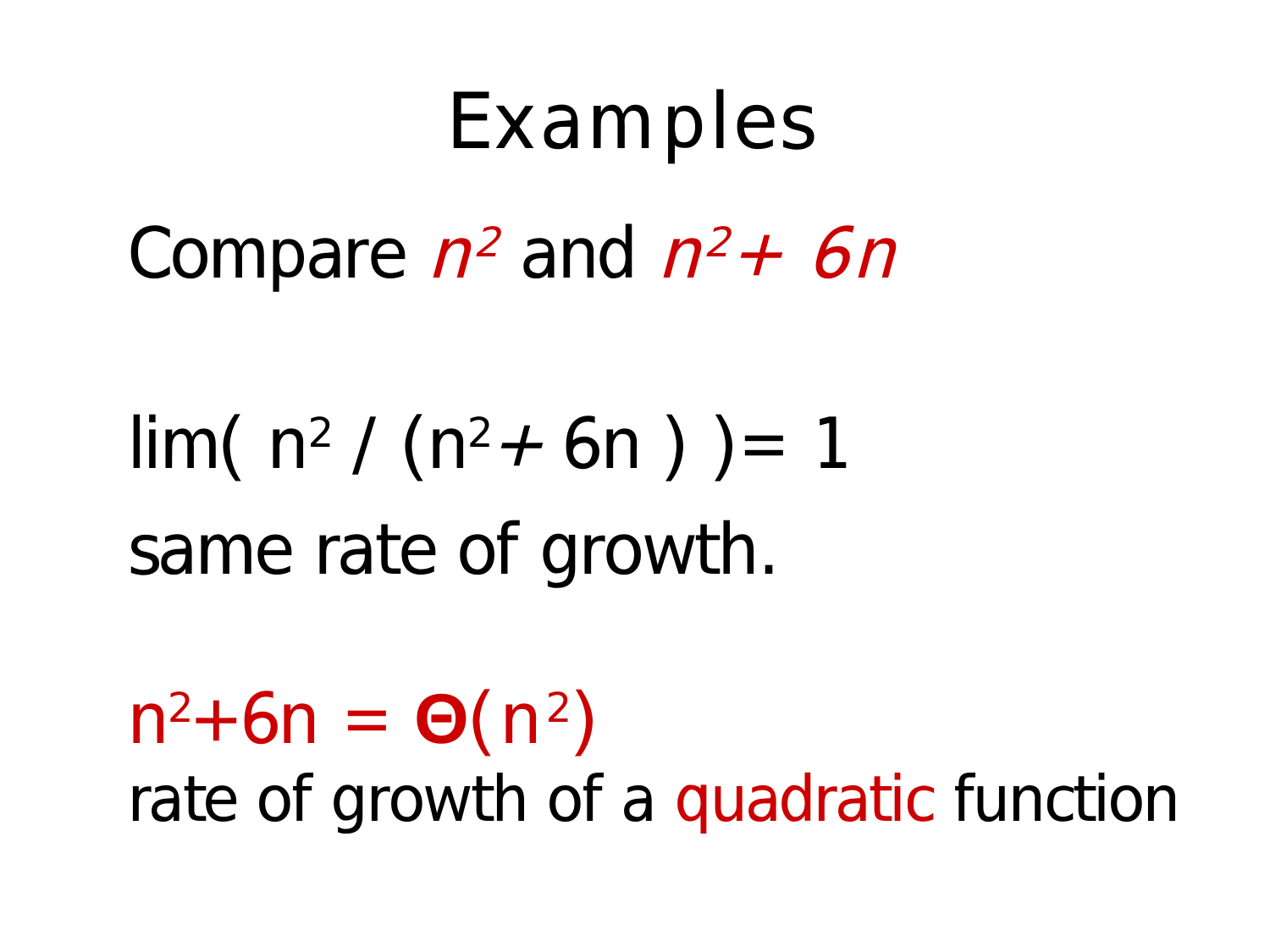

# Examples
Compare n2 and n2+ 6n

lim( n2 / (n2+ 6n ) )= 1
same rate of growth.

n2+6n = Θ(n2)
rate of growth of a quadratic function